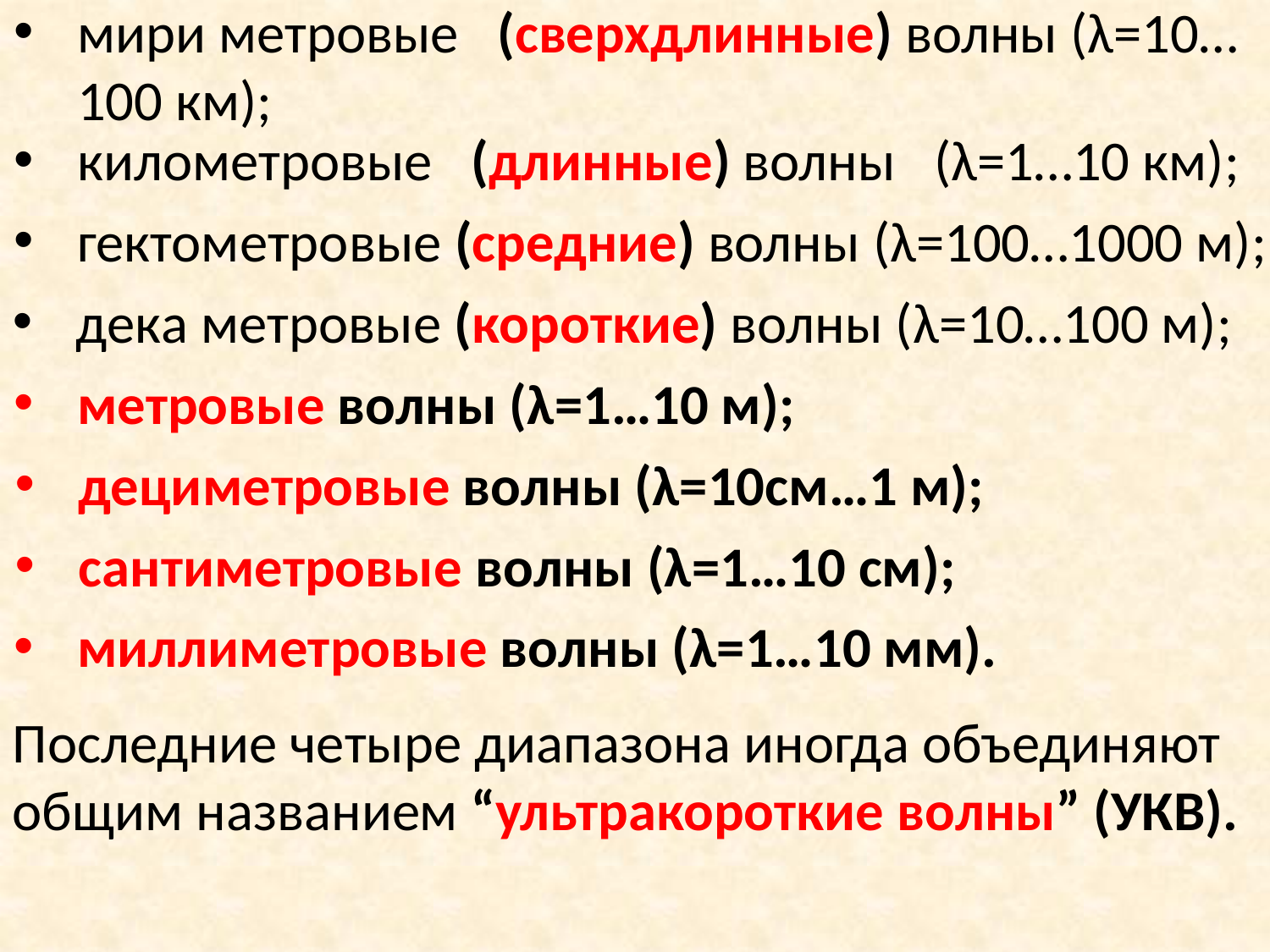

мири метровые   (сверхдлинные) волны (λ=10…100 км);
километровые   (длинные) волны   (λ=1…10 км);
гектометровые (средние) волны (λ=100…1000 м);
декa метровые (короткие) волны (λ=10…100 м);
метровые волны (λ=1…10 м);
дециметровые волны (λ=10см…1 м);
сaнтиметровые волны (λ=1…10 см);
миллиметровые волны (λ=1…10 мм).
Последние четыре диaпaзонa иногдa объединяют общим нaзвaнием “ультрaкороткие волны” (УКВ).